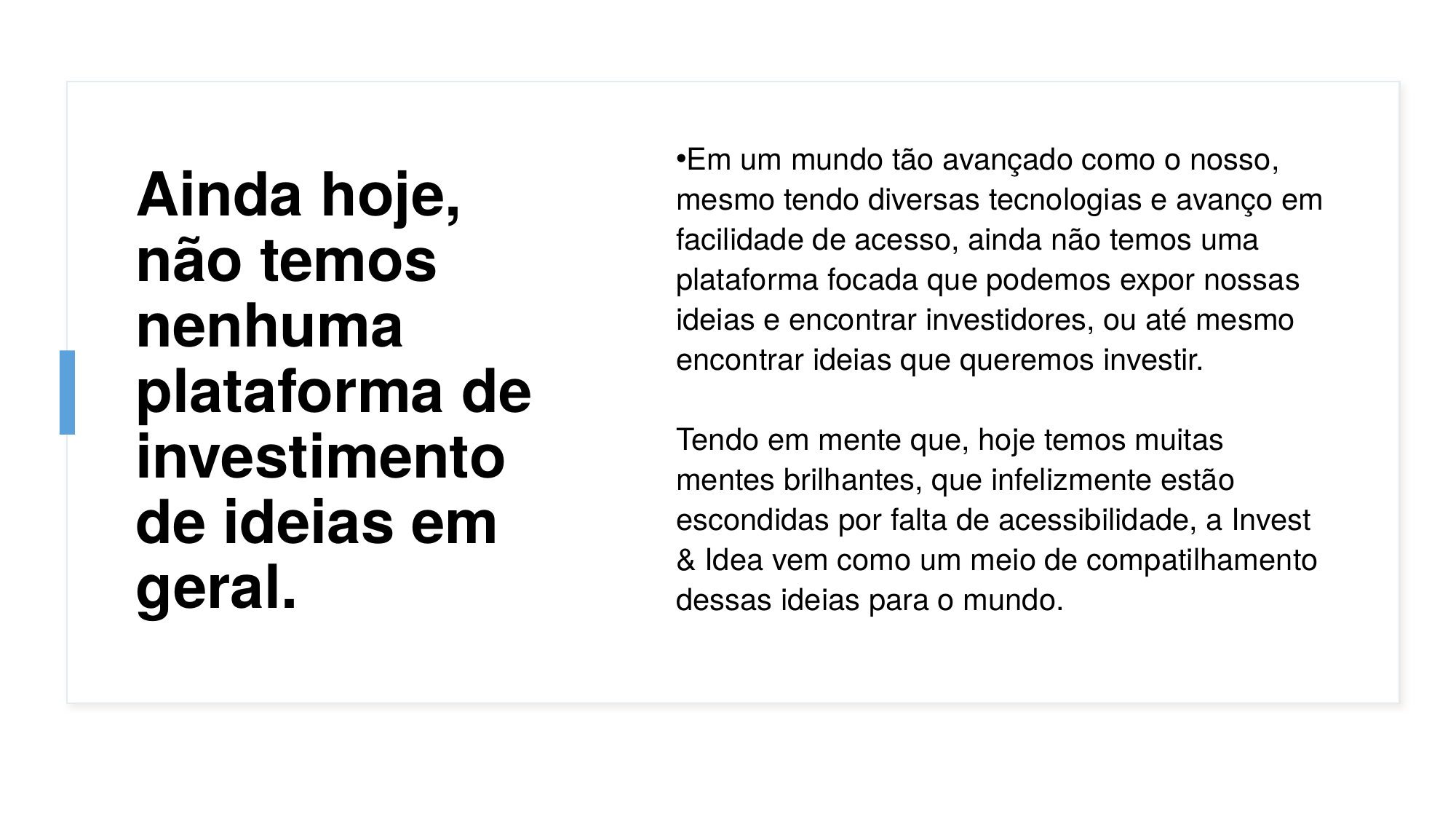

# Ainda hoje, não temos nenhuma plataforma de investimento de ideias em geral.
Em um mundo tão avançado como o nosso, mesmo tendo diversas tecnologias e avanço em facilidade de acesso, ainda não temos uma plataforma focada que podemos expor nossas ideias e encontrar investidores, ou até mesmo encontrar ideias que queremos investir.
Tendo em mente que, hoje temos muitas mentes brilhantes, que infelizmente estão escondidas por falta de acessibilidade, a Invest & Idea vem como um meio de compatilhamento dessas ideias para o mundo.